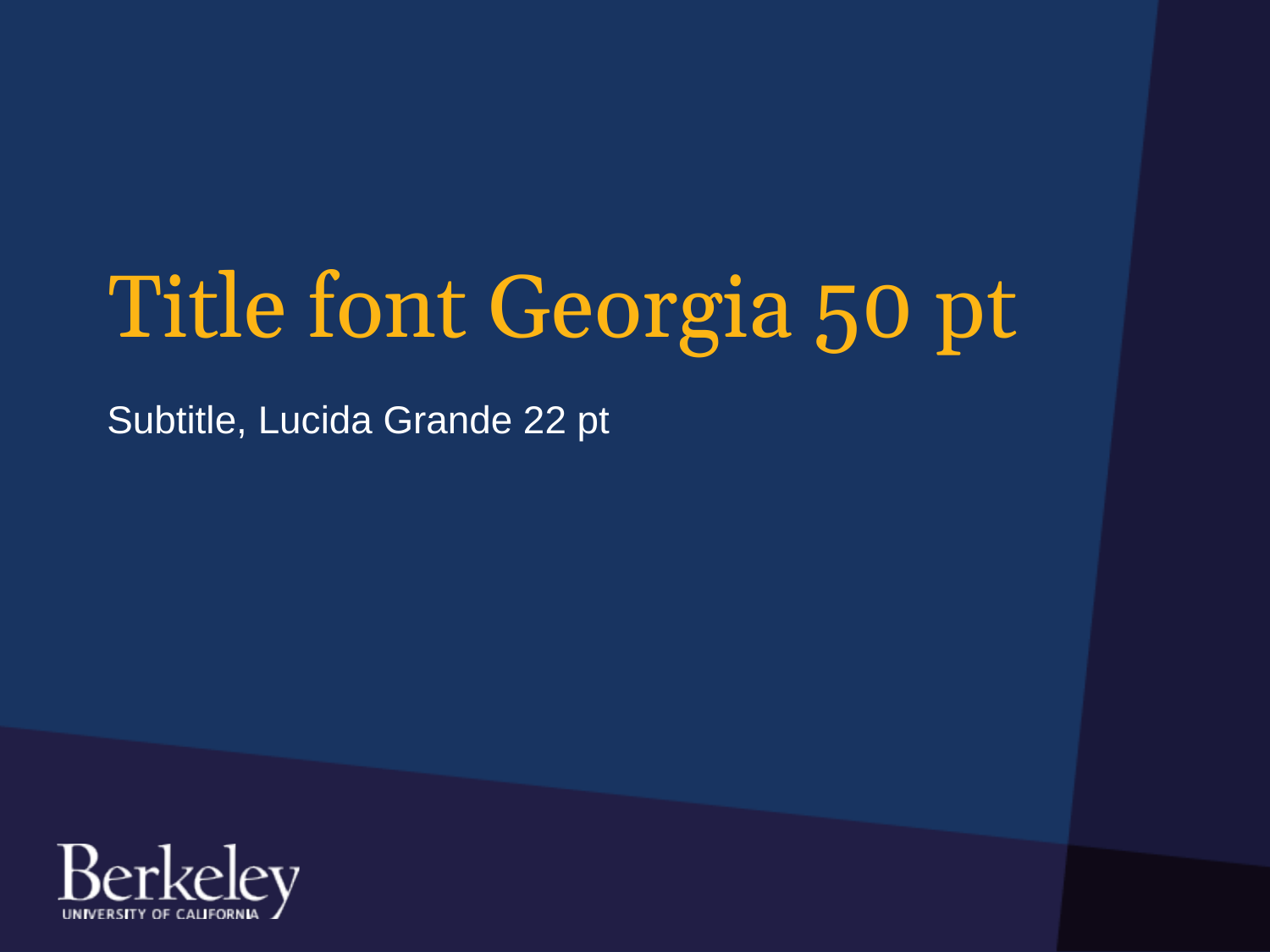

# Title font Georgia 50 pt
Subtitle, Lucida Grande 22 pt